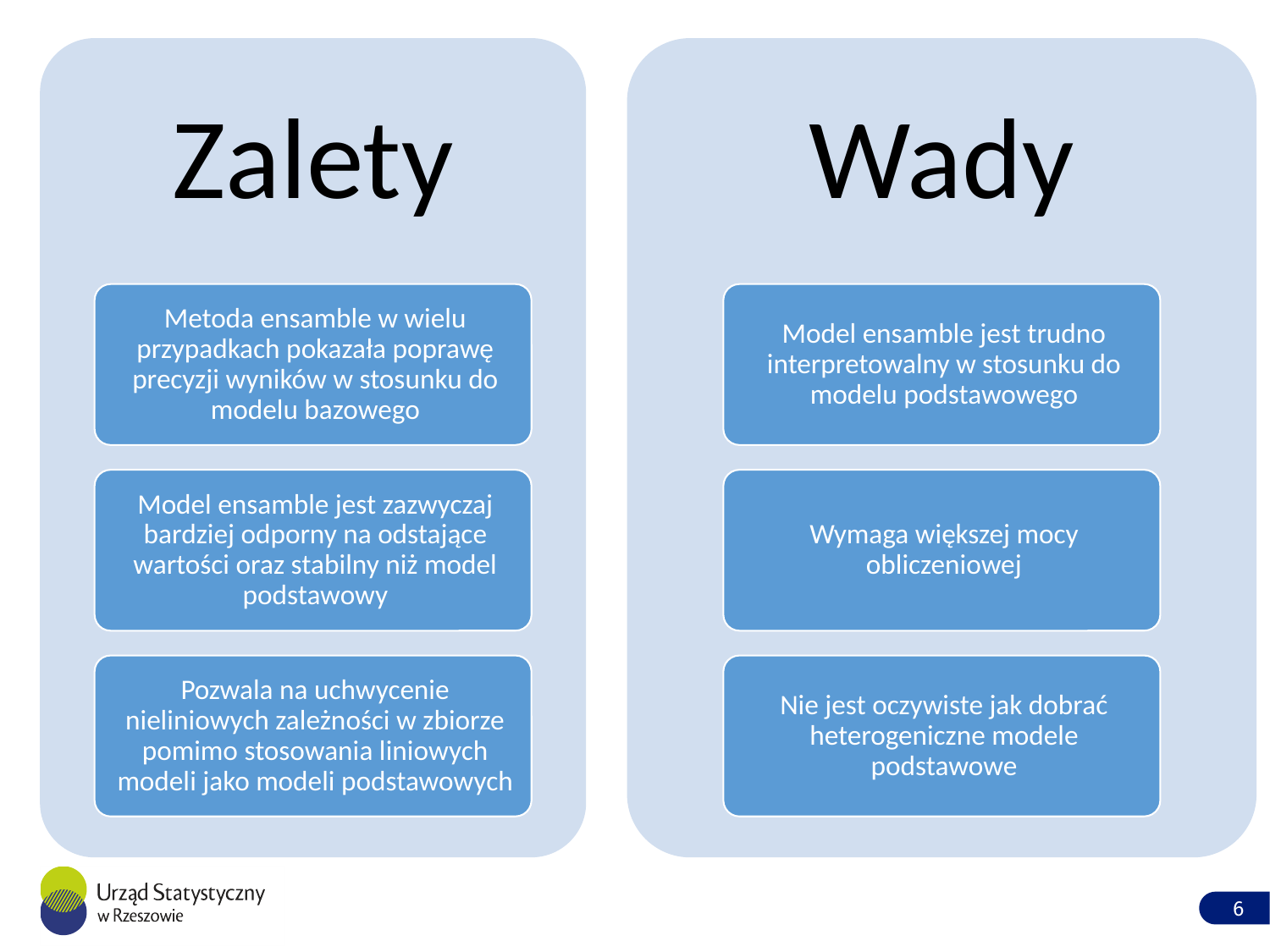

Zalety
Metoda ensamble w wielu przypadkach pokazała poprawę precyzji wyników w stosunku do modelu bazowego
Model ensamble jest zazwyczaj bardziej odporny na odstające wartości oraz stabilny niż model podstawowy
Pozwala na uchwycenie nieliniowych zależności w zbiorze pomimo stosowania liniowych modeli jako modeli podstawowych
Wady
Model ensamble jest trudno interpretowalny w stosunku do modelu podstawowego
Wymaga większej mocy obliczeniowej
Nie jest oczywiste jak dobrać heterogeniczne modele podstawowe
6